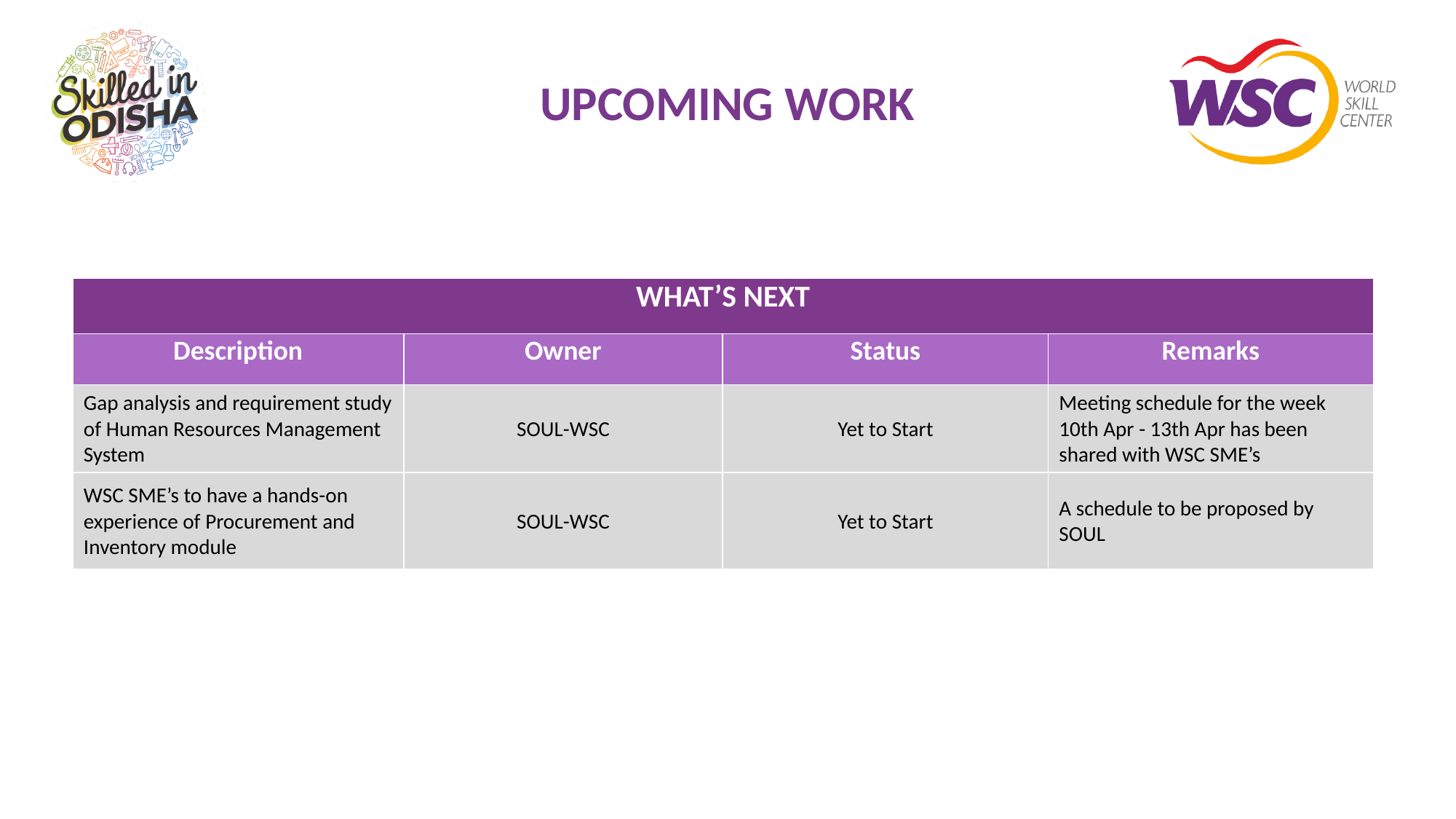

# UPCOMING WORK
| WHAT’S NEXT |  |  |  |
| --- | --- | --- | --- |
| Description | Owner | Status | Remarks |
| Gap analysis and requirement study of Human Resources Management System | SOUL-WSC | Yet to Start | Meeting schedule for the week 10th Apr - 13th Apr has been shared with WSC SME’s |
| WSC SME’s to have a hands-on experience of Procurement and Inventory module | SOUL-WSC | Yet to Start | A schedule to be proposed by SOUL |
6